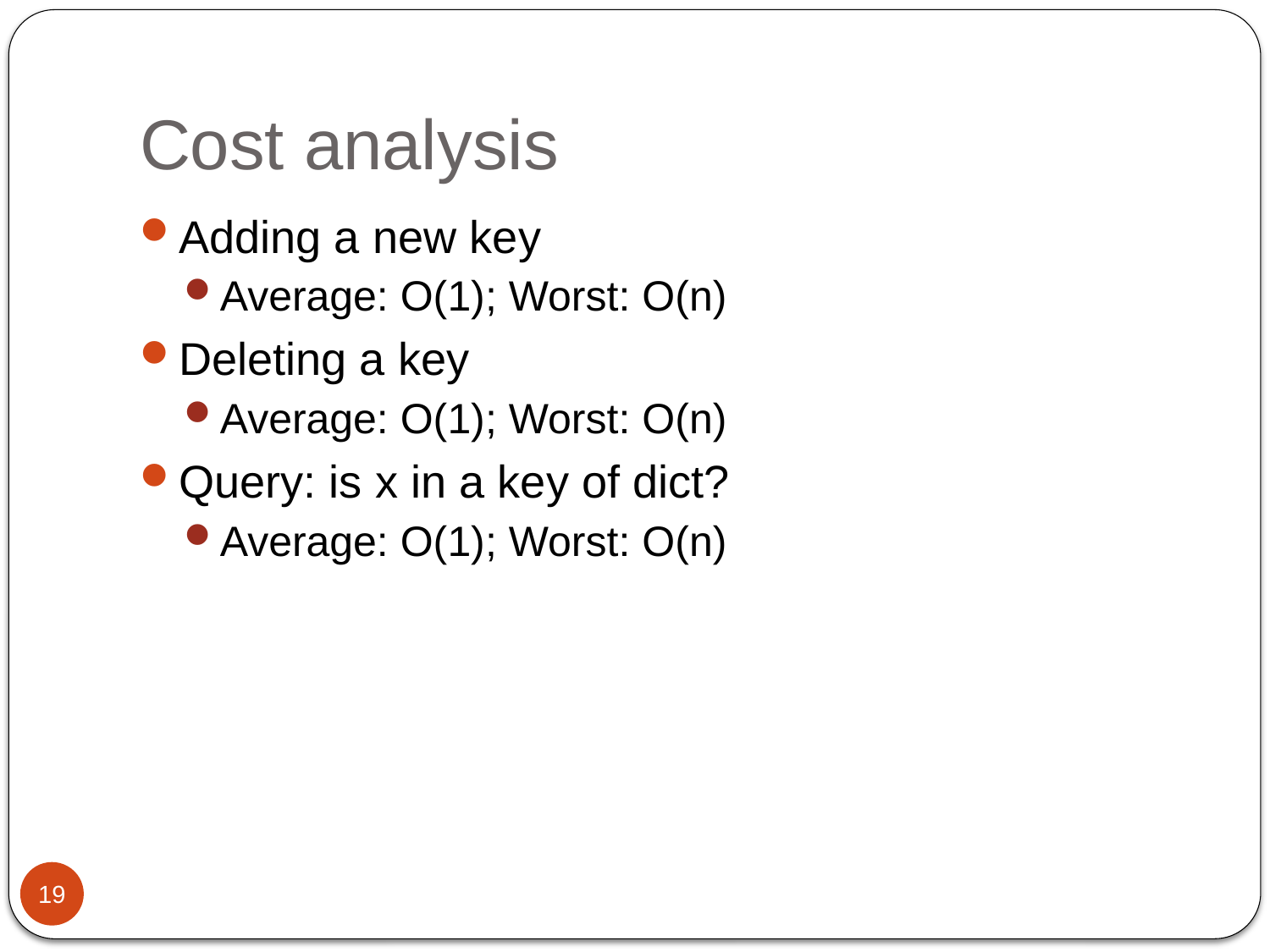

# Cost analysis
Adding a new key
Average: O(1); Worst: O(n)
Deleting a key
Average: O(1); Worst: O(n)
Query: is x in a key of dict?
Average: O(1); Worst: O(n)
19